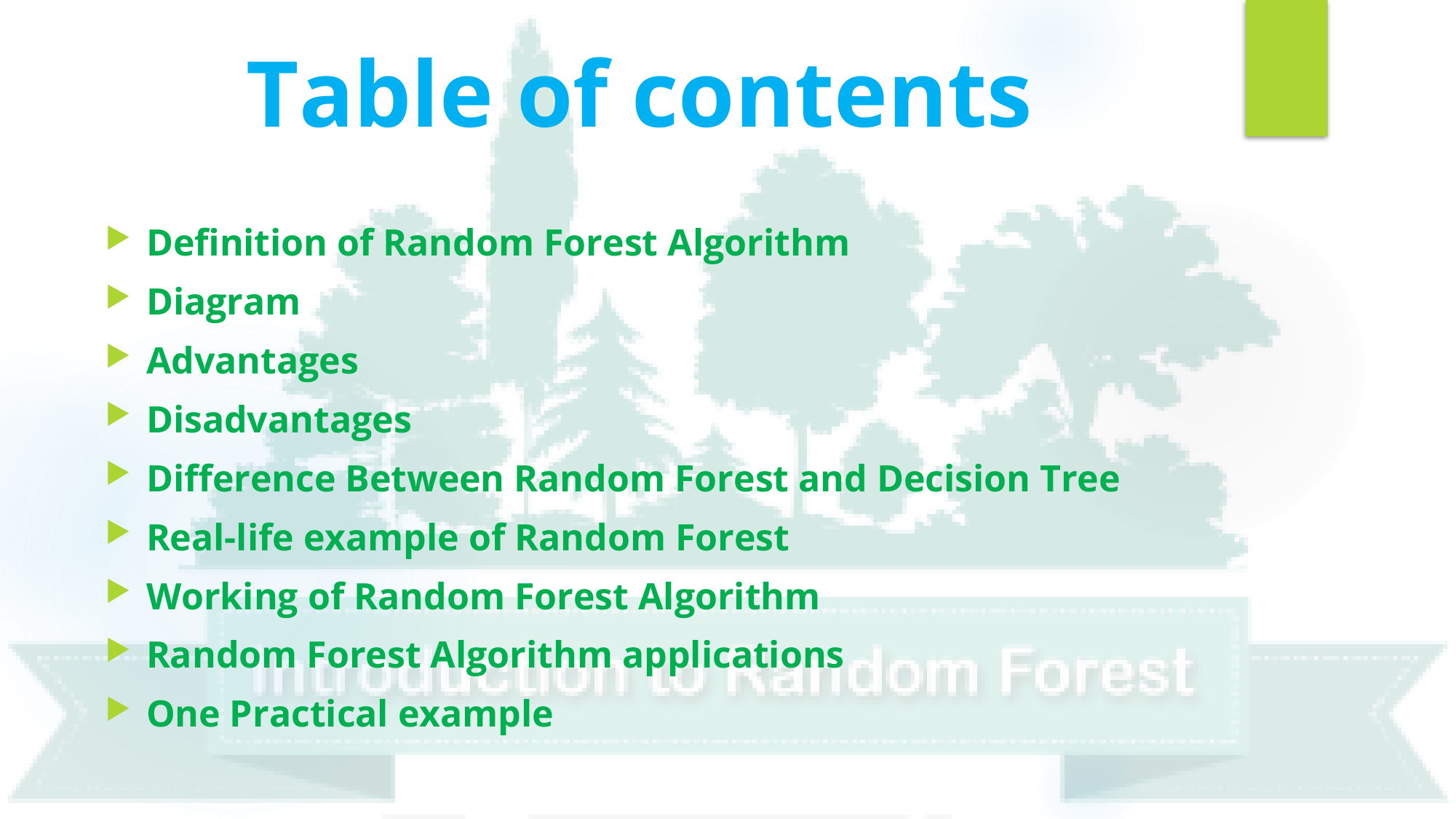

# Table of contents
Definition of Random Forest Algorithm
Diagram
Advantages
Disadvantages
Difference Between Random Forest and Decision Tree
Real-life example of Random Forest
Working of Random Forest Algorithm
Random Forest Algorithm applications
One Practical example